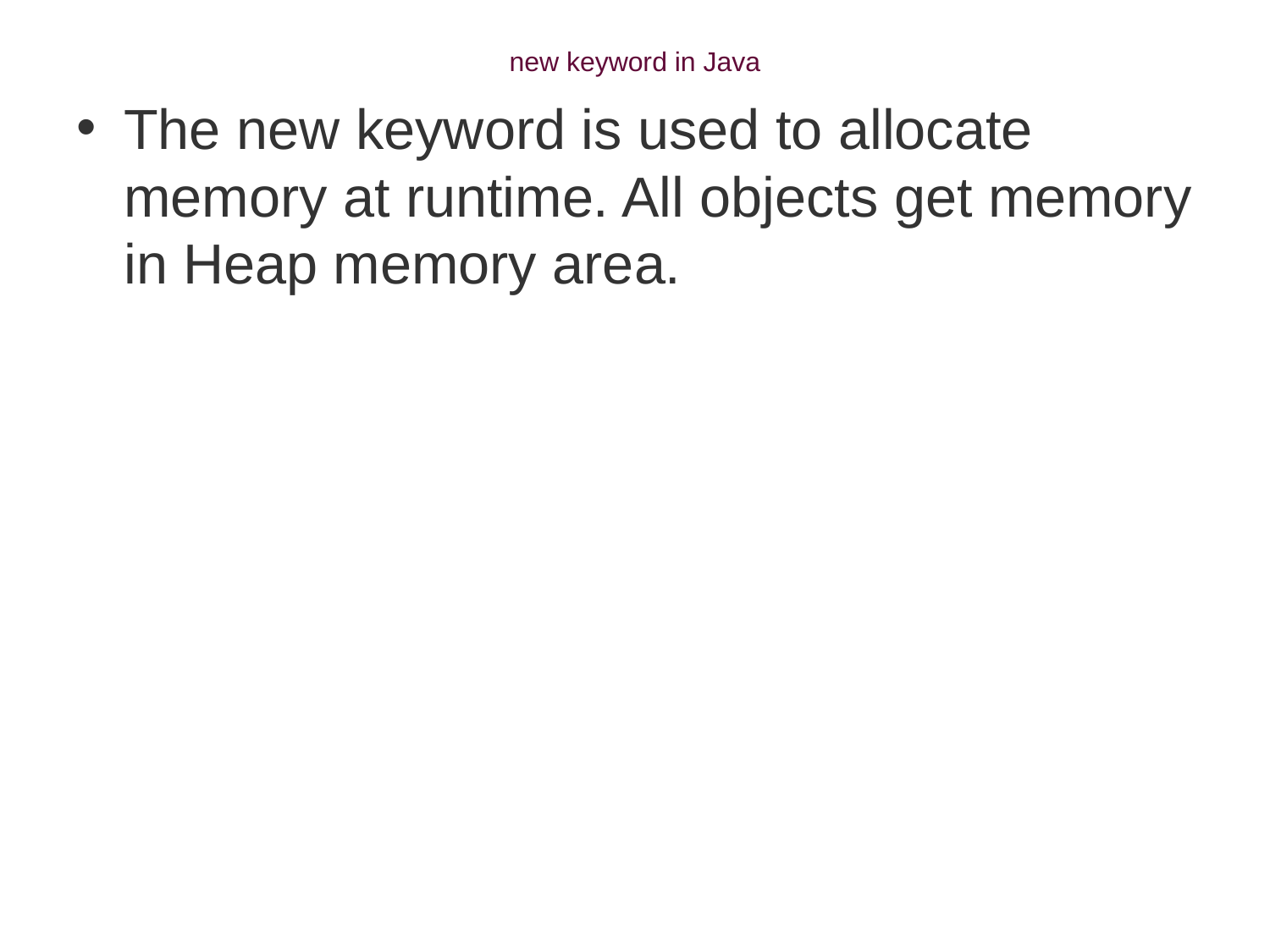

# new keyword in Java
The new keyword is used to allocate memory at runtime. All objects get memory in Heap memory area.